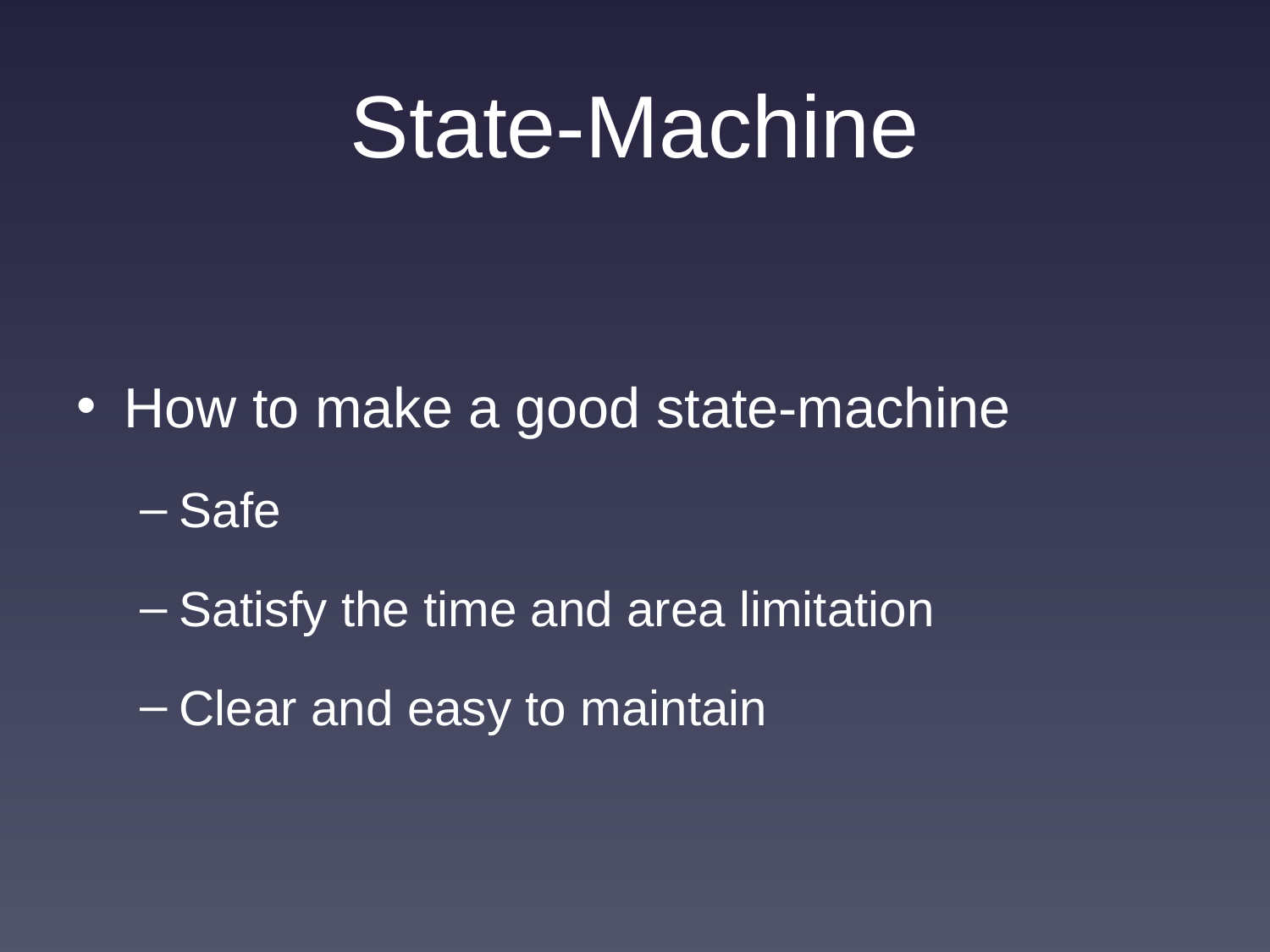

# State-Machine
How to make a good state-machine
Safe
Satisfy the time and area limitation
Clear and easy to maintain